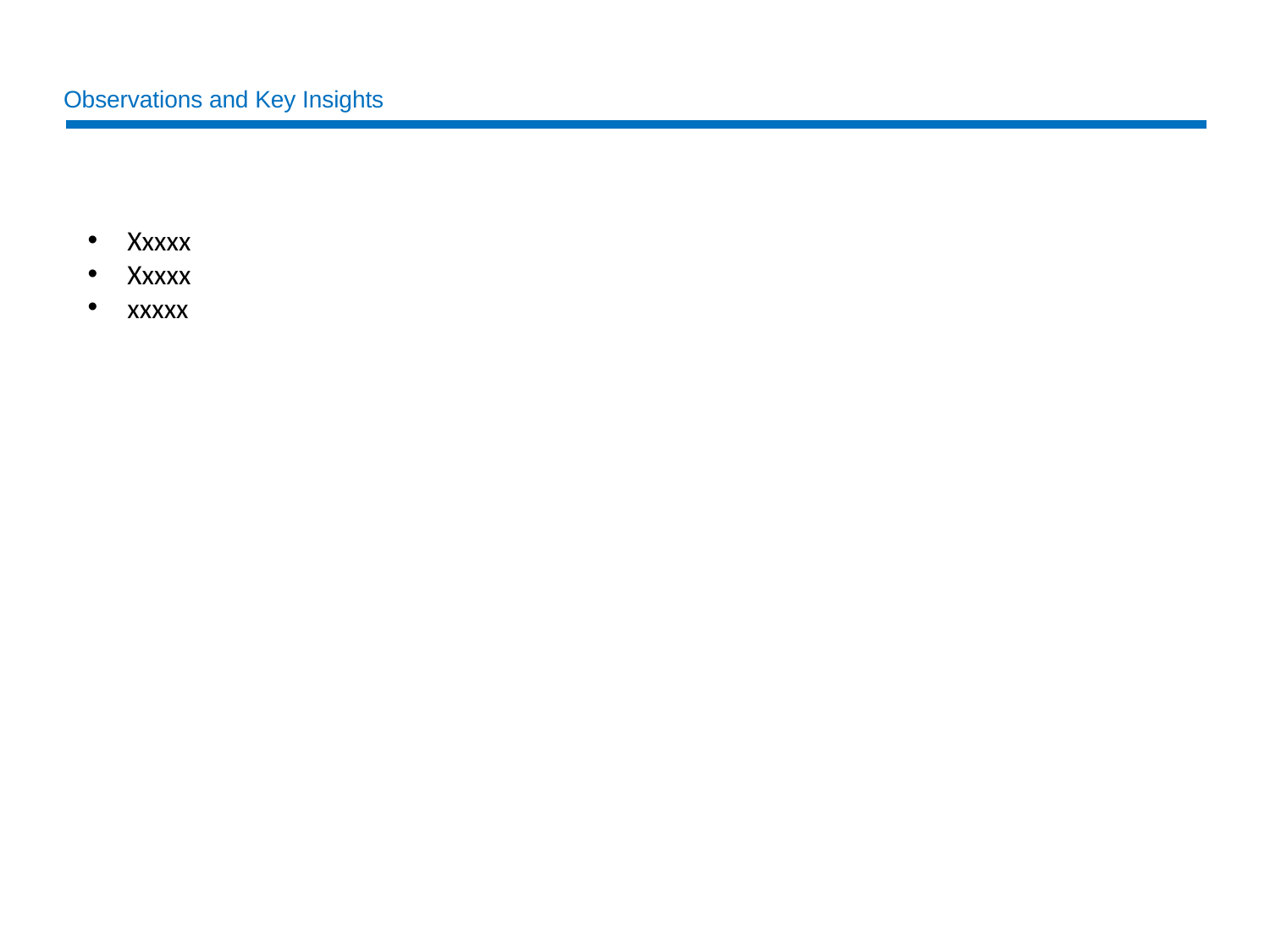

# Observations and Key Insights
Xxxxx
Xxxxx
xxxxx